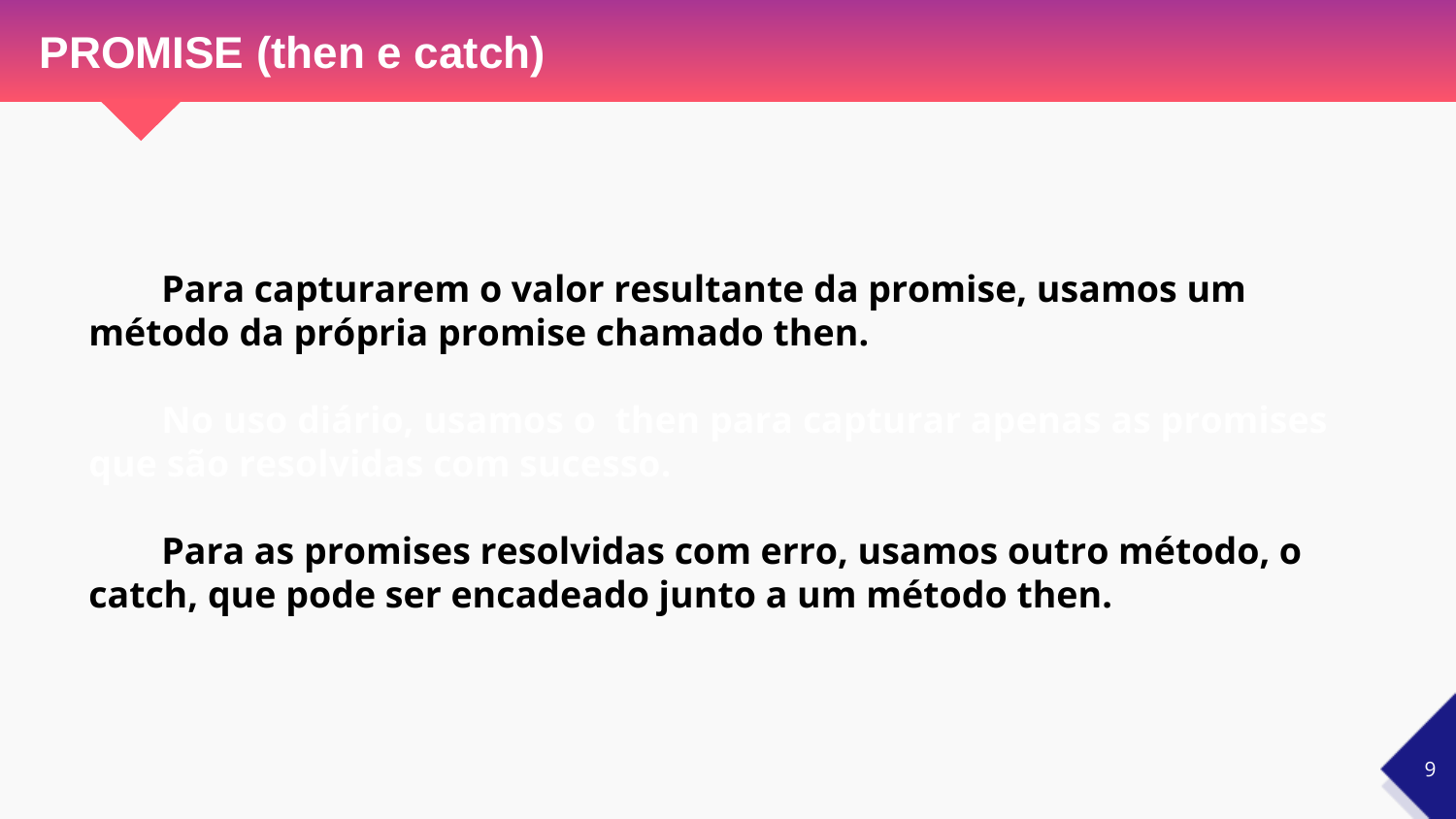

PROMISE (then e catch)
# Para capturarem o valor resultante da promise, usamos um método da própria promise chamado then.

No uso diário, usamos o  then para capturar apenas as promises que são resolvidas com sucesso.

Para as promises resolvidas com erro, usamos outro método, o catch, que pode ser encadeado junto a um método then.
9